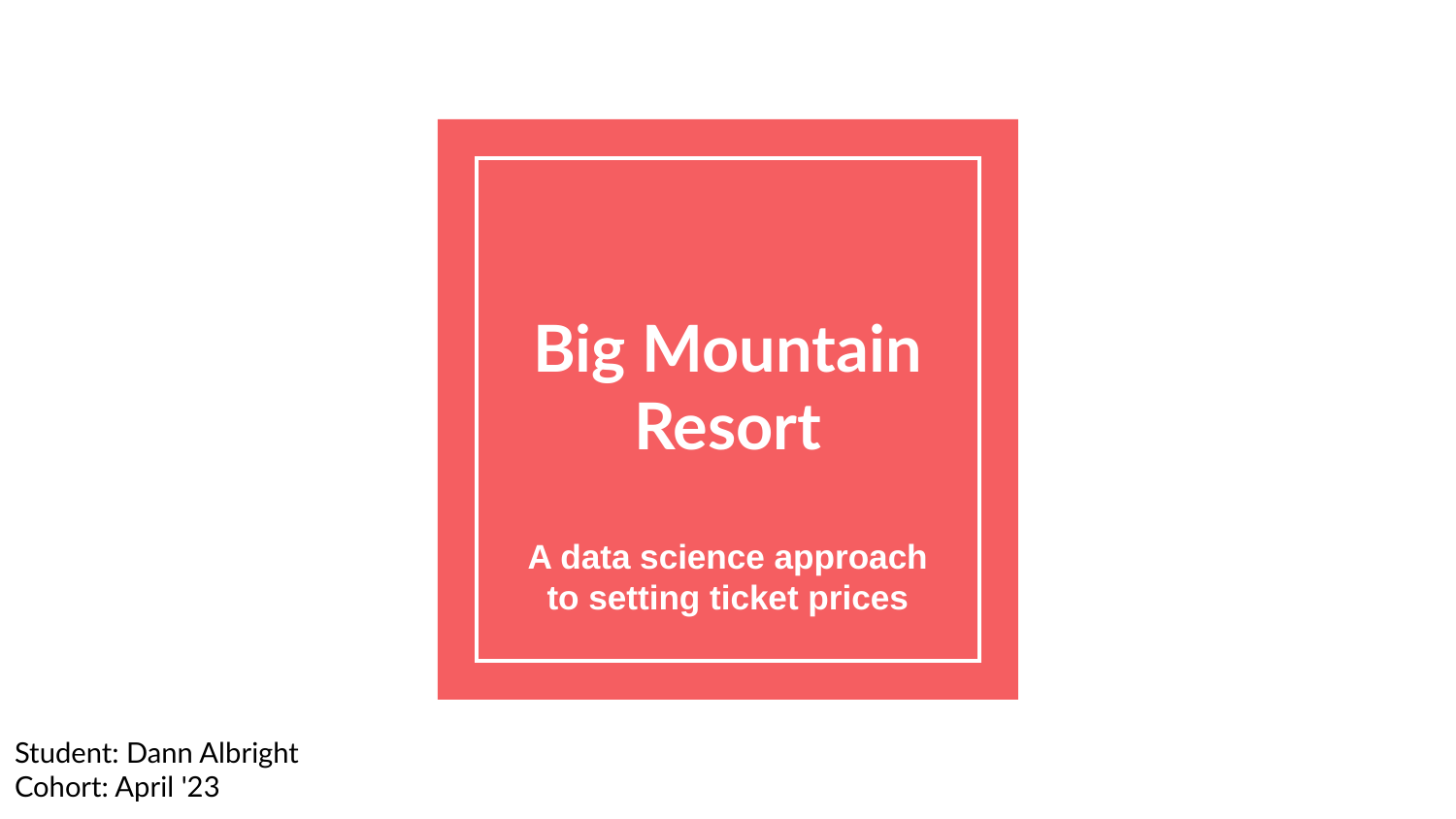

# Big Mountain Resort
A data science approach to setting ticket prices
Student: Dann Albright
Cohort: April '23